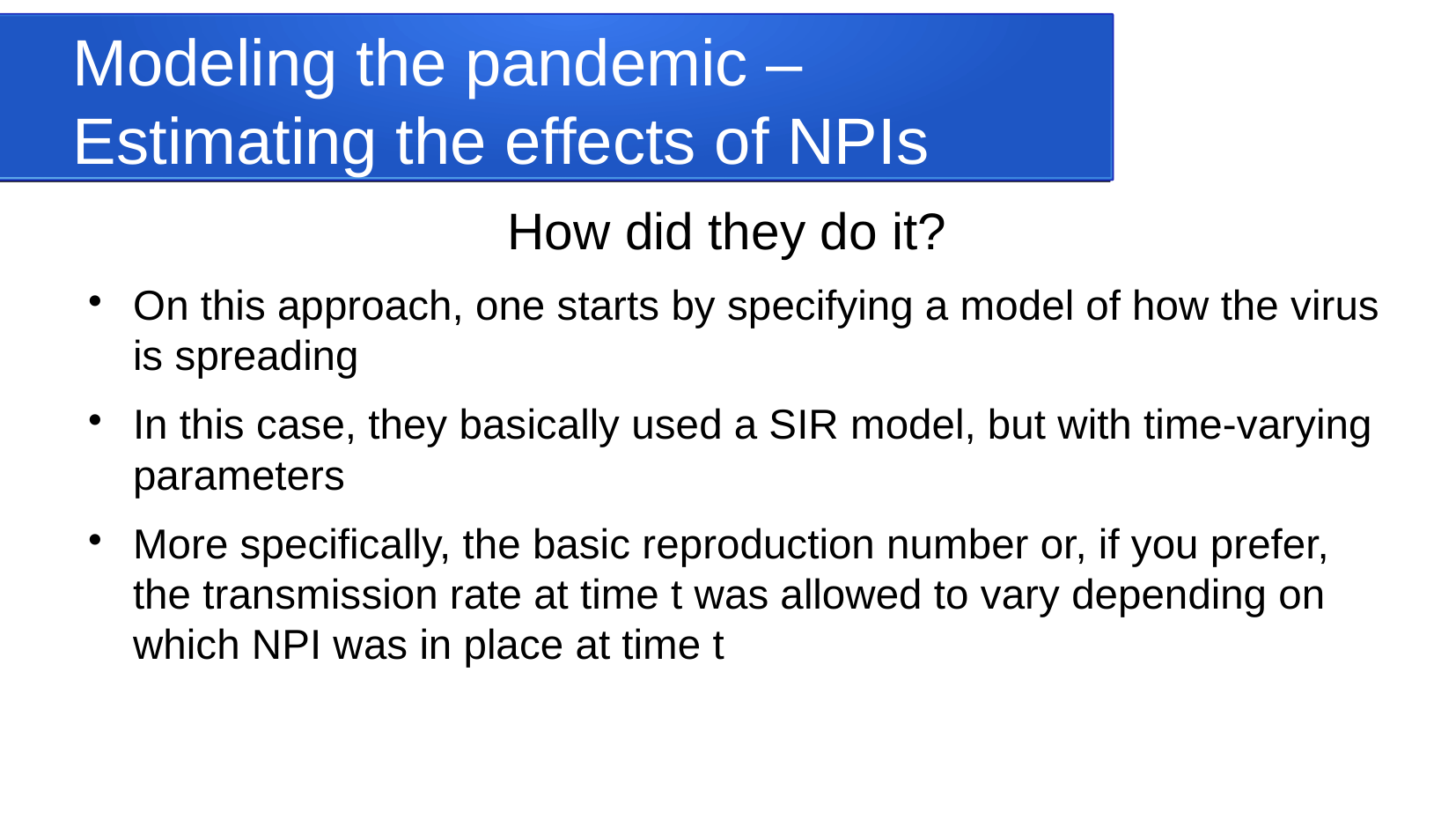

Modeling the pandemic – Estimating the effects of NPIs
How did they do it?
On this approach, one starts by specifying a model of how the virus is spreading
In this case, they basically used a SIR model, but with time-varying parameters
More specifically, the basic reproduction number or, if you prefer, the transmission rate at time t was allowed to vary depending on which NPI was in place at time t